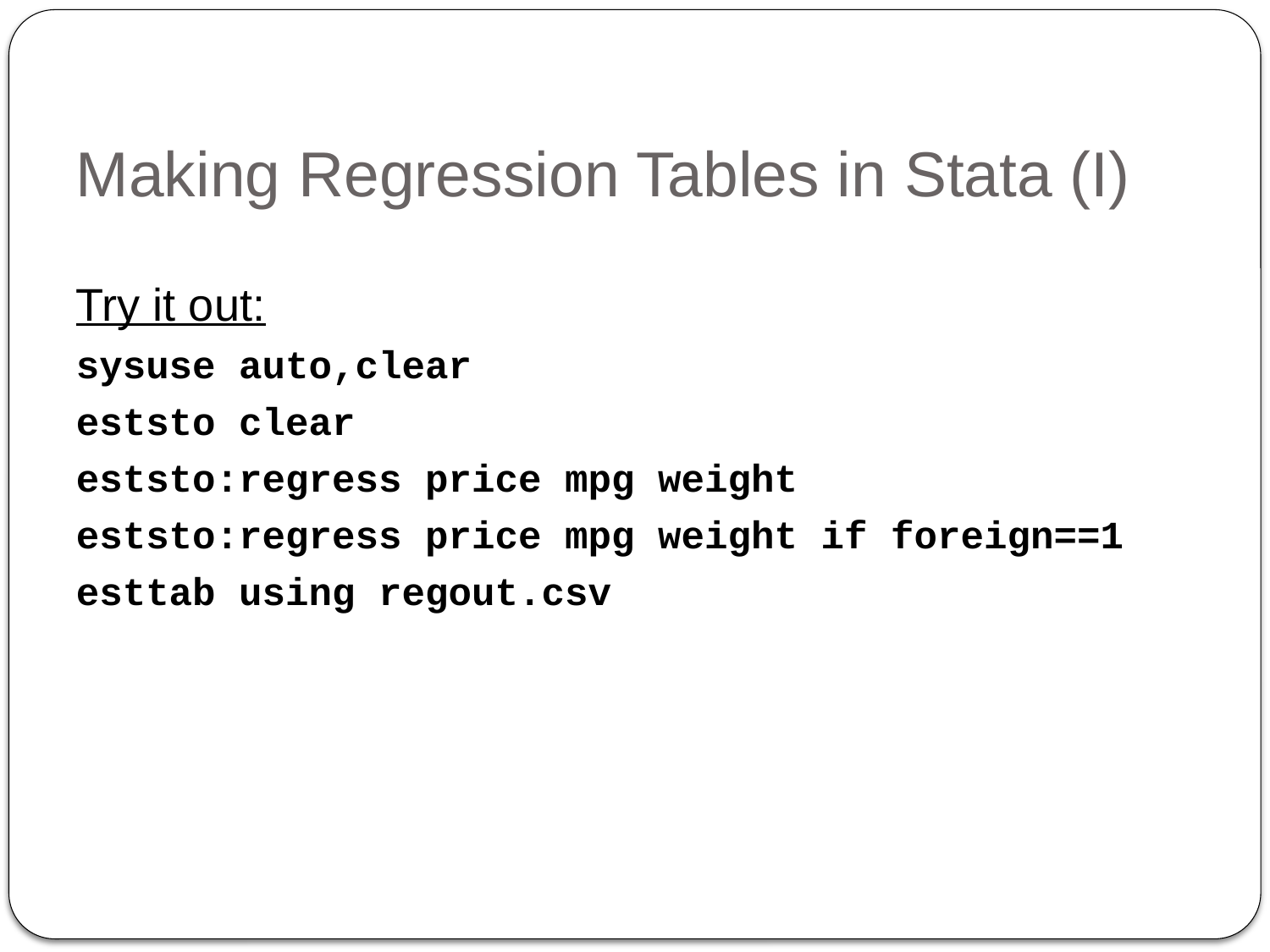

# Making Regression Tables in Stata (I)
Try it out:
sysuse auto,clear
eststo clear
eststo:regress price mpg weight
eststo:regress price mpg weight if foreign==1
esttab using regout.csv